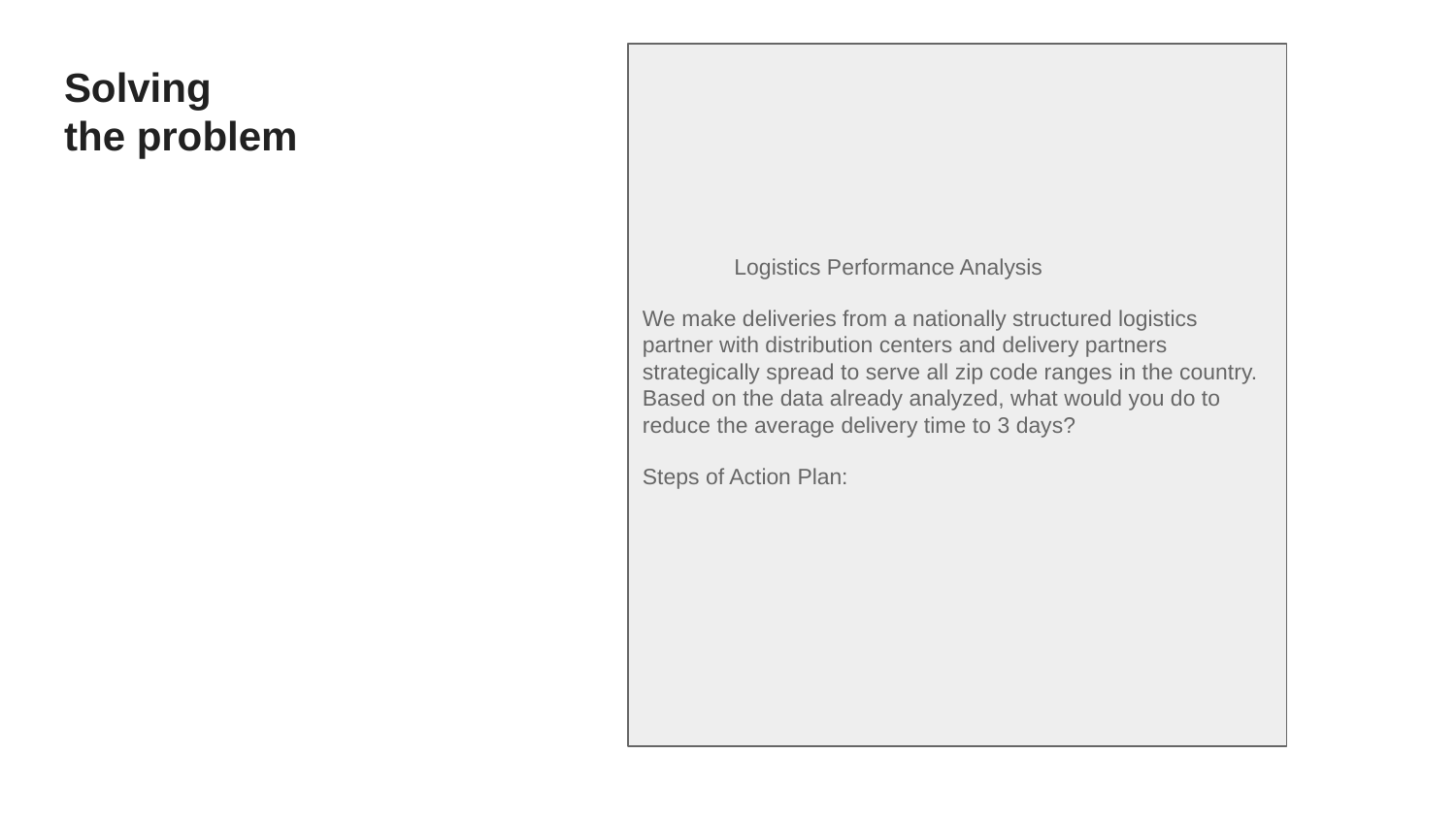

# Solving
the problem
   Logistics Performance Analysis
We make deliveries from a nationally structured logistics partner with distribution centers and delivery partners strategically spread to serve all zip code ranges in the country. Based on the data already analyzed, what would you do to reduce the average delivery time to 3 days?
Steps of Action Plan: